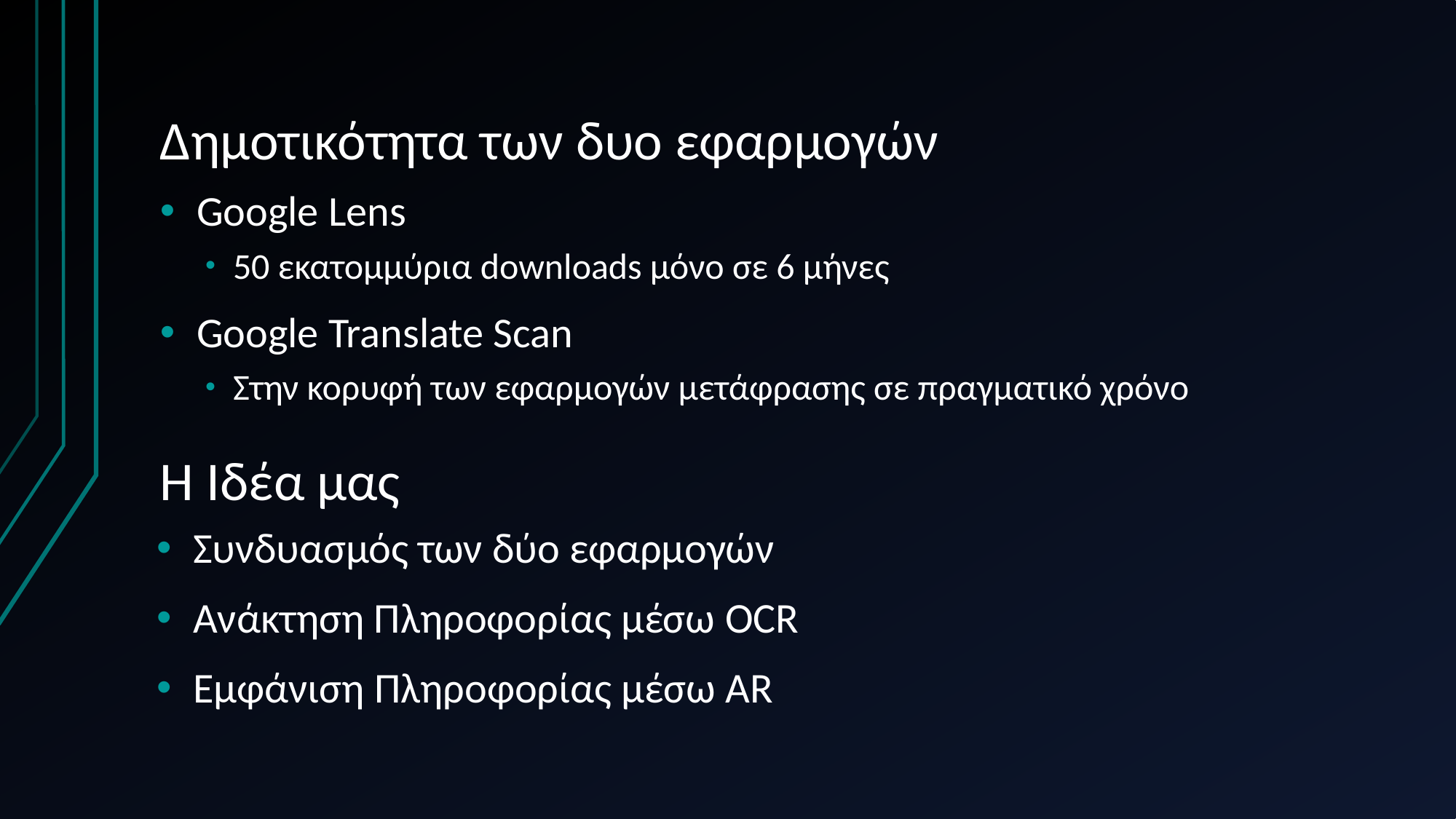

# Δημοτικότητα των δυο εφαρμογών
Google Lens
50 εκατομμύρια downloads μόνο σε 6 μήνες
Google Translate Scan
Στην κορυφή των εφαρμογών μετάφρασης σε πραγματικό χρόνο
H Ιδέα μας
Συνδυασμός των δύο εφαρμογών
Ανάκτηση Πληροφορίας μέσω OCR
Εμφάνιση Πληροφορίας μέσω AR